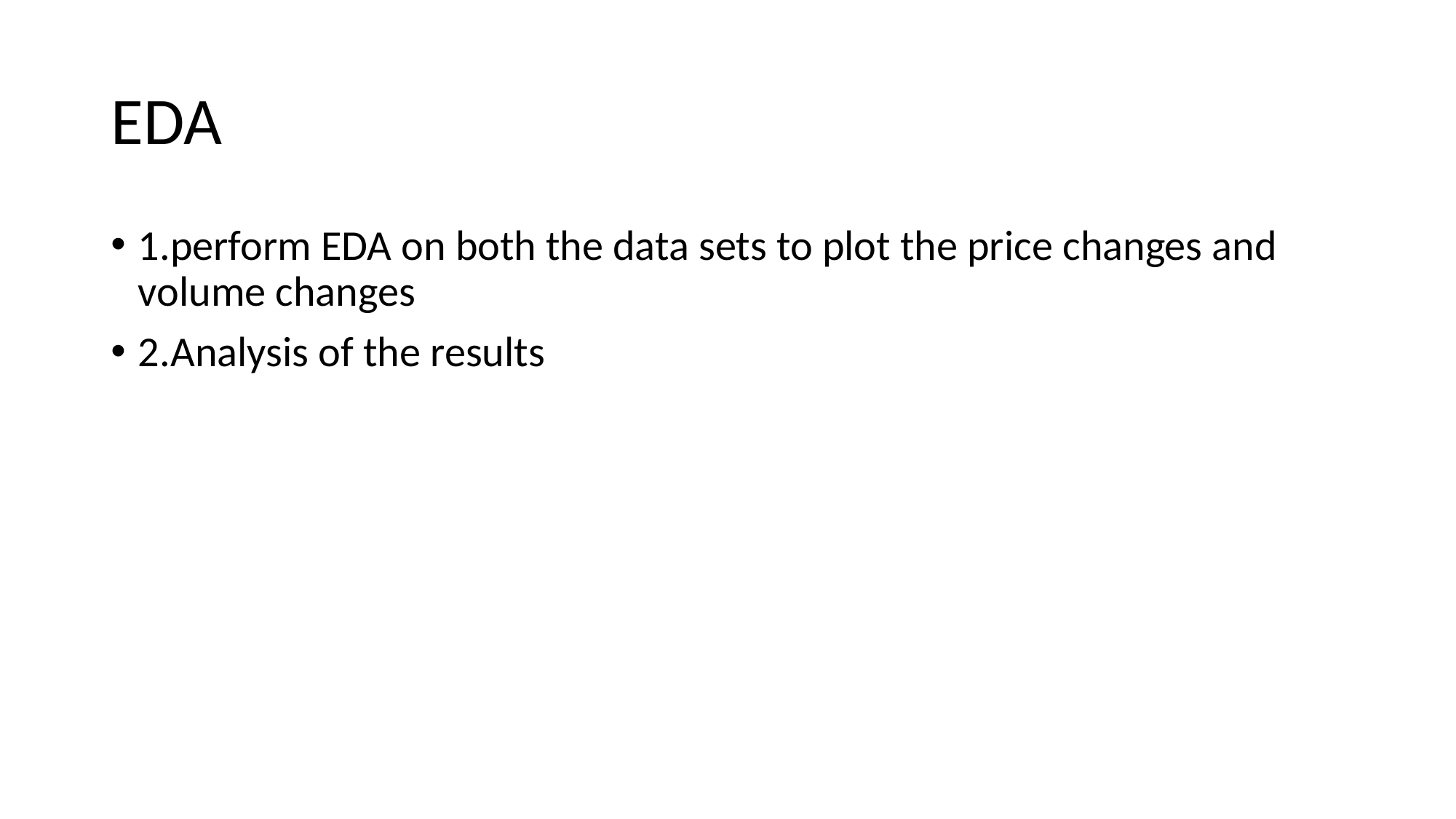

# EDA
1.perform EDA on both the data sets to plot the price changes and volume changes
2.Analysis of the results